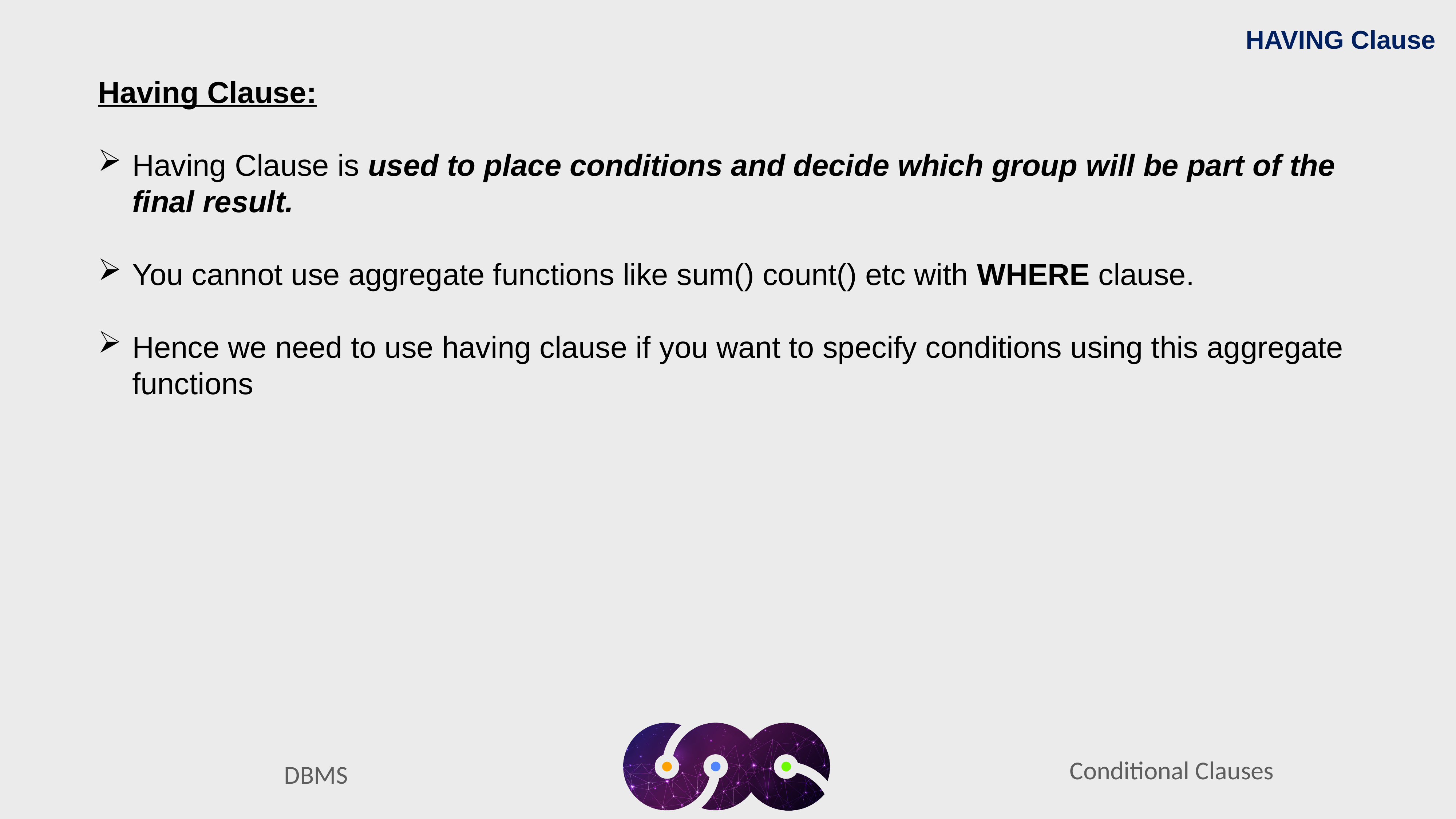

HAVING Clause
Having Clause:

Having Clause is used to place conditions and decide which group will be part of the final result.

You cannot use aggregate functions like sum() count() etc with WHERE clause.

Hence we need to use having clause if you want to specify conditions using this aggregate functions

Conditional Clauses